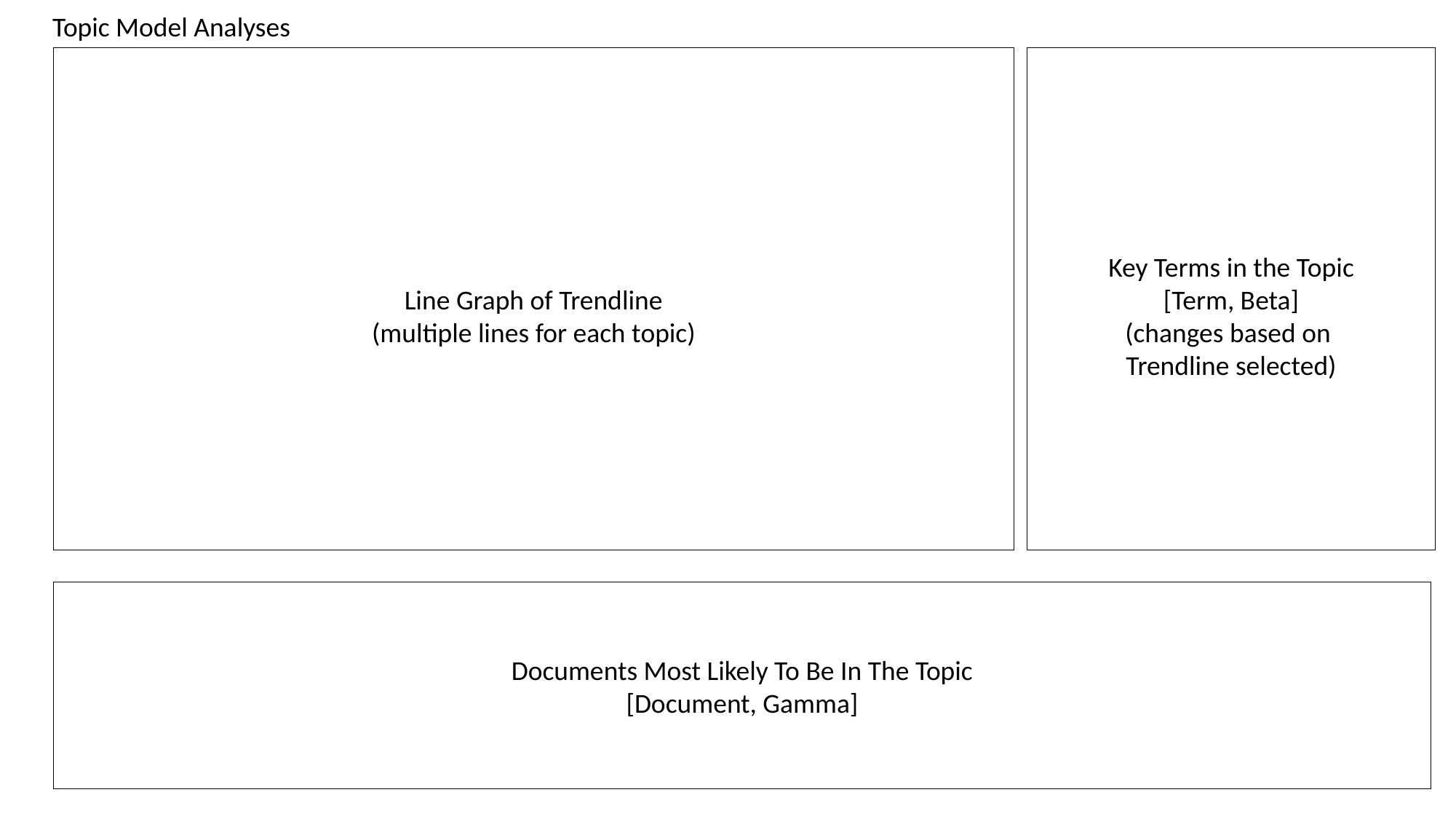

Topic Model Analyses

Line Graph of Trendline
(multiple lines for each topic)

Key Terms in the Topic
[Term, Beta]
(changes based on
Trendline selected)

Documents Most Likely To Be In The Topic
[Document, Gamma]